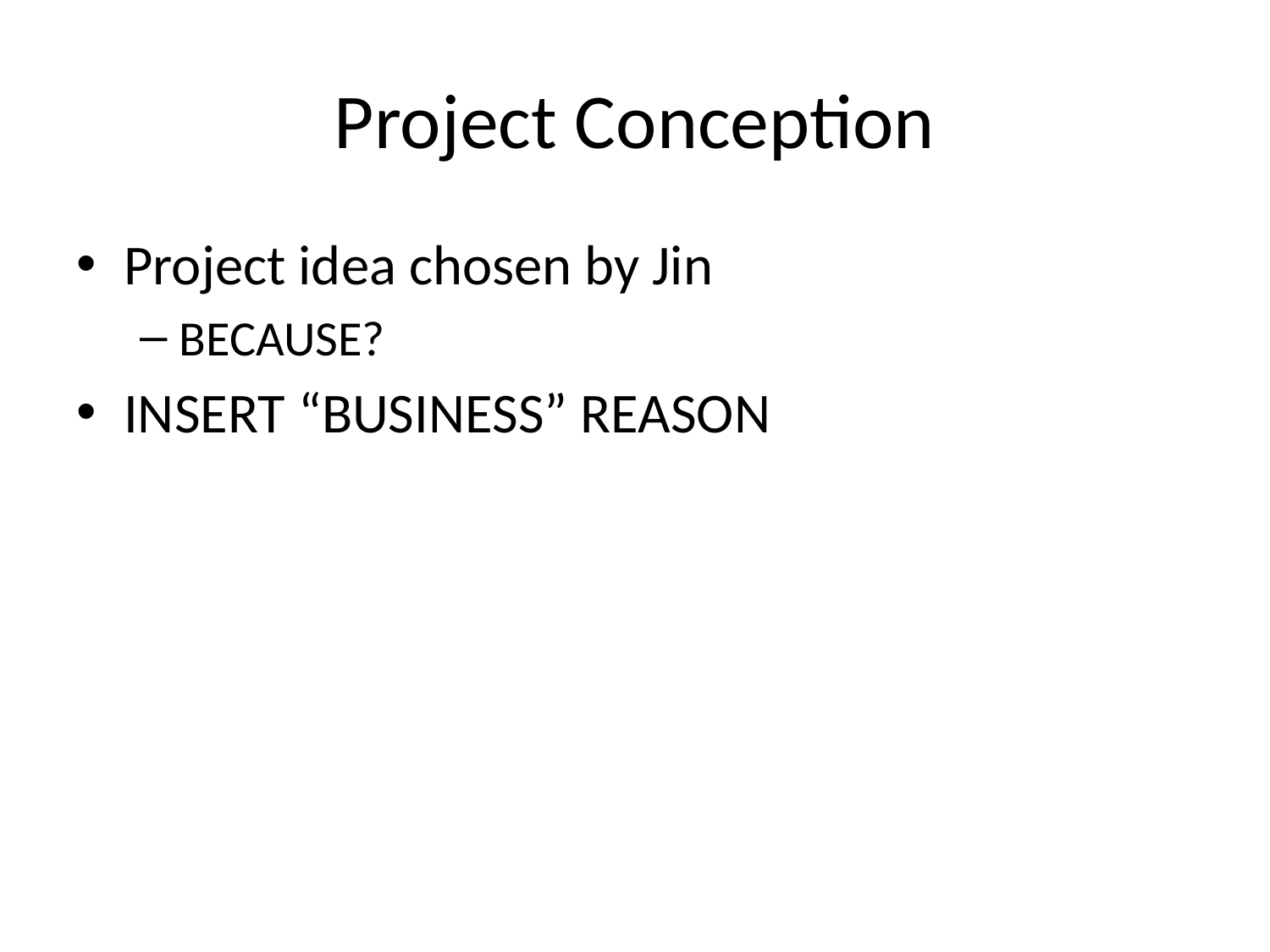

# Project Conception
Project idea chosen by Jin
BECAUSE?
INSERT “BUSINESS” REASON